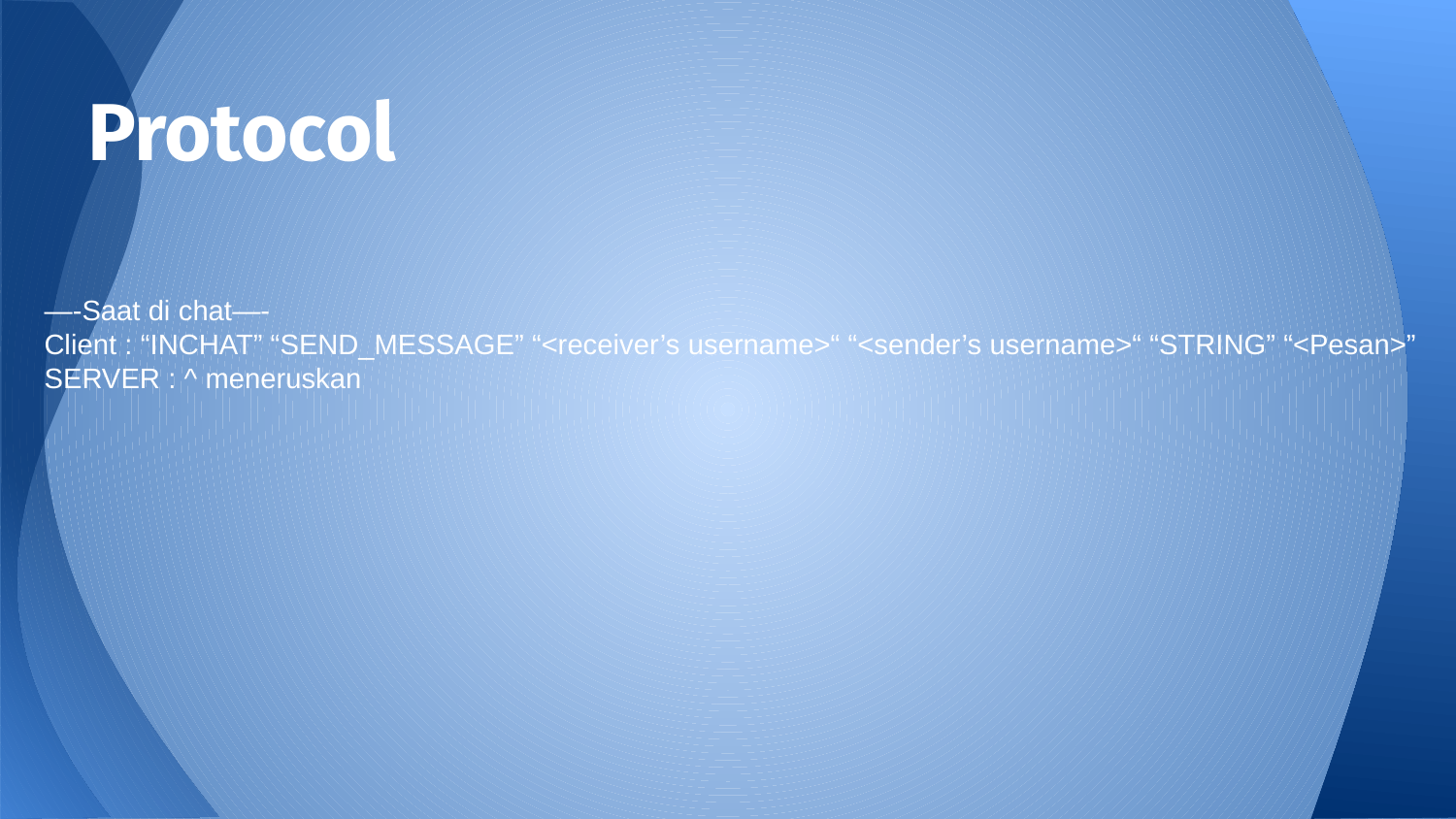

# Protocol
—-Saat di chat—-
Client : “INCHAT” “SEND_MESSAGE” “<receiver’s username>“ “<sender’s username>“ “STRING” “<Pesan>”
SERVER : ^ meneruskan